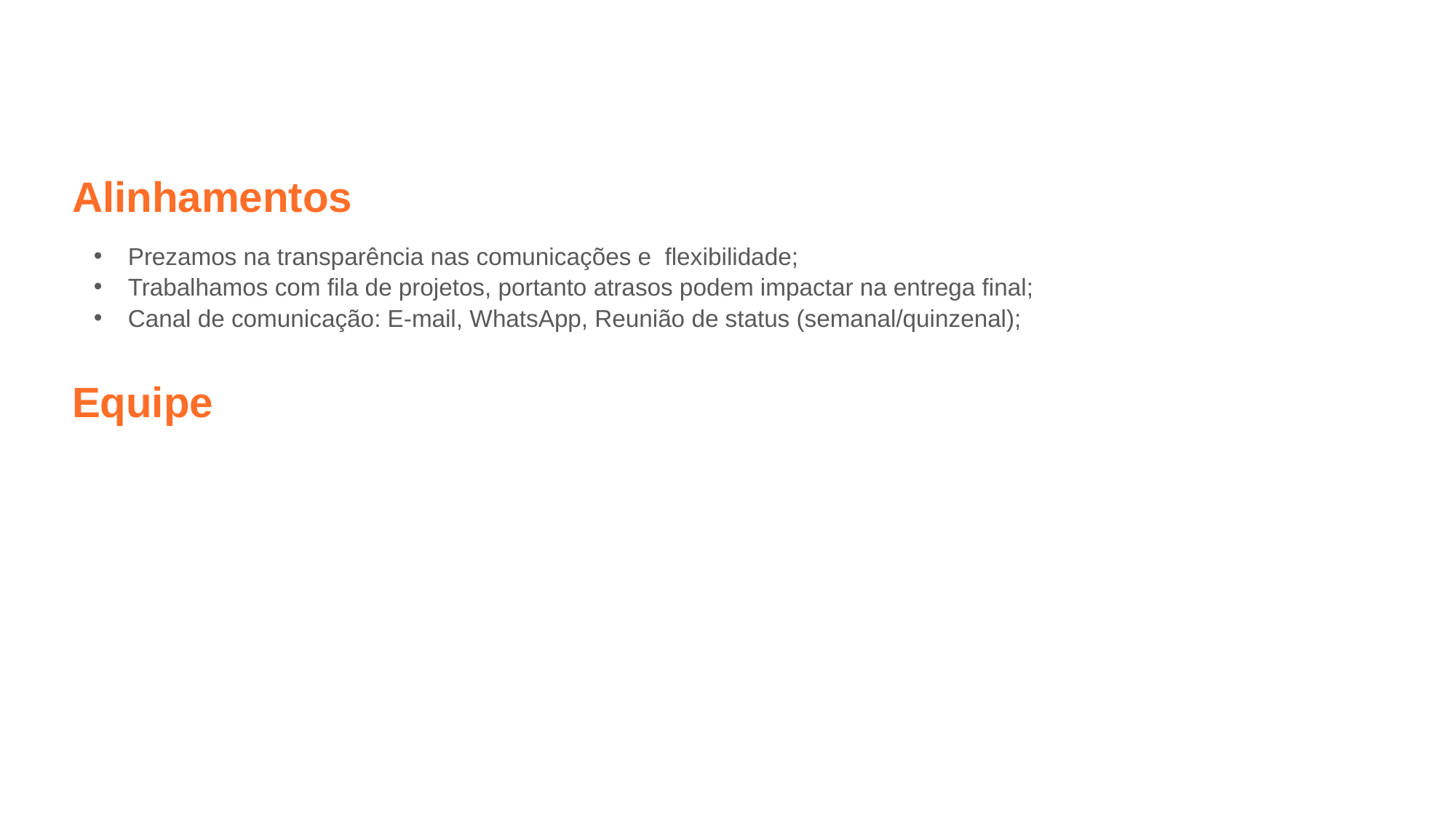

Alinhamentos
Prezamos na transparência nas comunicações e  flexibilidade;
Trabalhamos com fila de projetos, portanto atrasos podem impactar na entrega final;
Canal de comunicação: E-mail, WhatsApp, Reunião de status (semanal/quinzenal);
Proposta Diversidade 2021
Equipe